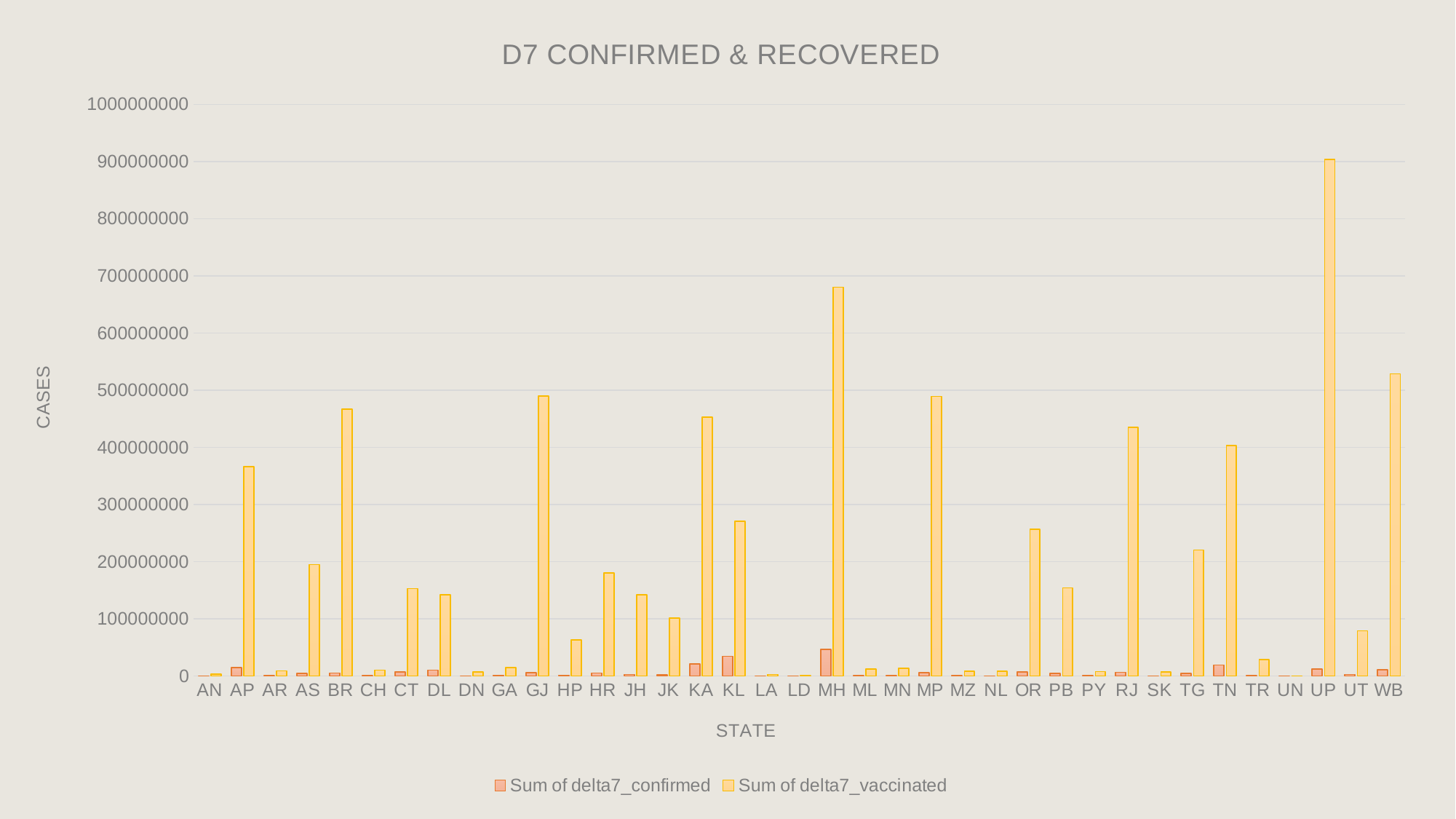

### Chart: D7 CONFIRMED & RECOVERED

| Category |  |  |
|---|---|---|
| AN | 53550.0 | 3434183.0 |
| AP | 14456479.0 | 365949521.0 |
| AR | 385925.0 | 9084119.0 |
| AS | 4268739.0 | 194684973.0 |
| BR | 5082553.0 | 466643124.0 |
| CH | 457354.0 | 10243388.0 |
| CT | 7041710.0 | 152864206.0 |
| DL | 10078244.0 | 142228514.0 |
| DN | 74767.0 | 7184772.0 |
| GA | 1246102.0 | 15030195.0 |
| GJ | 5785543.0 | 489467852.0 |
| HP | 1565063.0 | 63453315.0 |
| HR | 5398506.0 | 179921907.0 |
| JH | 2441015.0 | 141905502.0 |
| JK | 2323777.0 | 101325922.0 |
| KA | 20911045.0 | 452589929.0 |
| KL | 34620292.0 | 270469561.0 |
| LA | 146534.0 | 2523082.0 |
| LD | 72555.0 | 705299.0 |
| MH | 46253667.0 | 679969726.0 |
| ML | 584583.0 | 12099226.0 |
| MN | 864743.0 | 13570121.0 |
| MP | 5549692.0 | 488912821.0 |
| MZ | 836300.0 | 8536587.0 |
| NL | 222488.0 | 8342853.0 |
| OR | 7281174.0 | 256868208.0 |
| PB | 4216223.0 | 154260220.0 |
| PY | 895232.0 | 7918562.0 |
| RJ | 6680919.0 | 435157656.0 |
| SK | 223565.0 | 6782530.0 |
| TG | 4696904.0 | 220095039.0 |
| TN | 18896623.0 | 403294012.0 |
| TR | 591013.0 | 28748781.0 |
| UN | 8040.0 | 0.0 |
| UP | 11970881.0 | 903786190.0 |
| UT | 2407069.0 | 78874523.0 |
| WB | 11130316.0 | 528769777.0 |